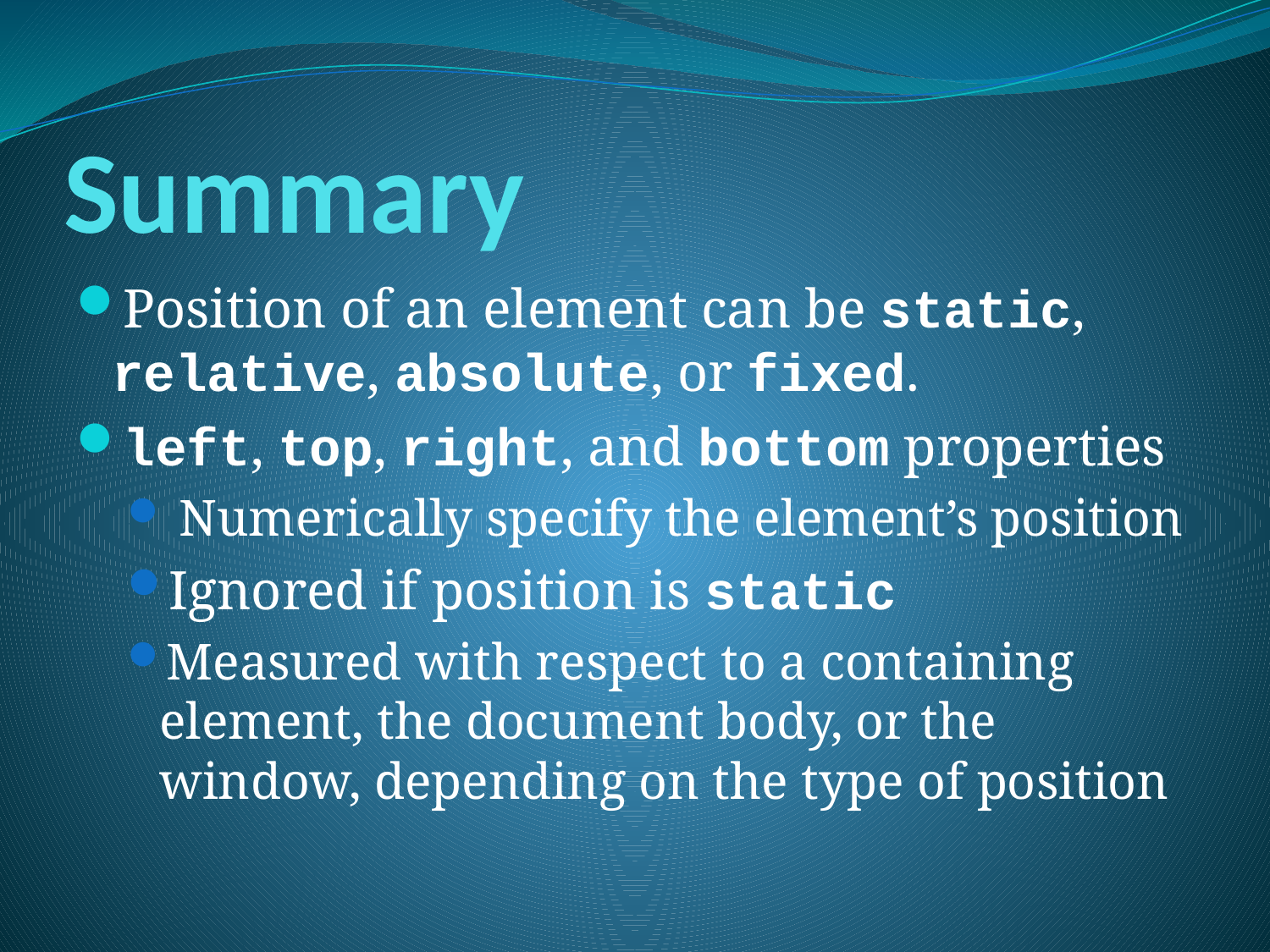

# Summary
Position of an element can be static, relative, absolute, or fixed.
left, top, right, and bottom properties
 Numerically specify the element’s position
Ignored if position is static
Measured with respect to a containing element, the document body, or the window, depending on the type of position